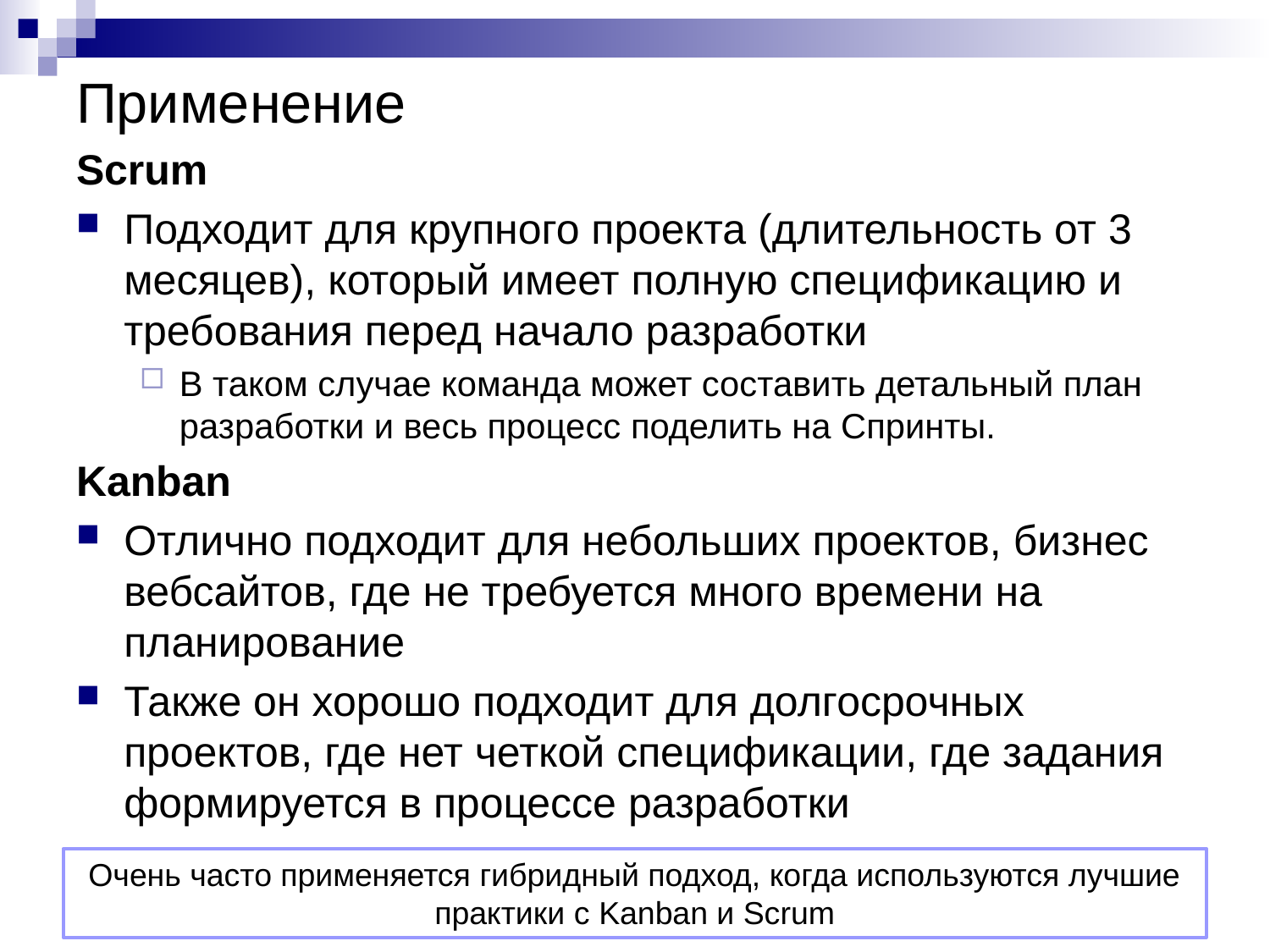

# Применение
Scrum
Подходит для крупного проекта (длительность от 3 месяцев), который имеет полную спецификацию и требования перед начало разработки
В таком случае команда может составить детальный план разработки и весь процесс поделить на Спринты.
Kanban
Отлично подходит для небольших проектов, бизнес вебсайтов, где не требуется много времени на планирование
Также он хорошо подходит для долгосрочных проектов, где нет четкой спецификации, где задания формируется в процессе разработки
Очень часто применяется гибридный подход, когда используются лучшие практики с Kanban и Scrum